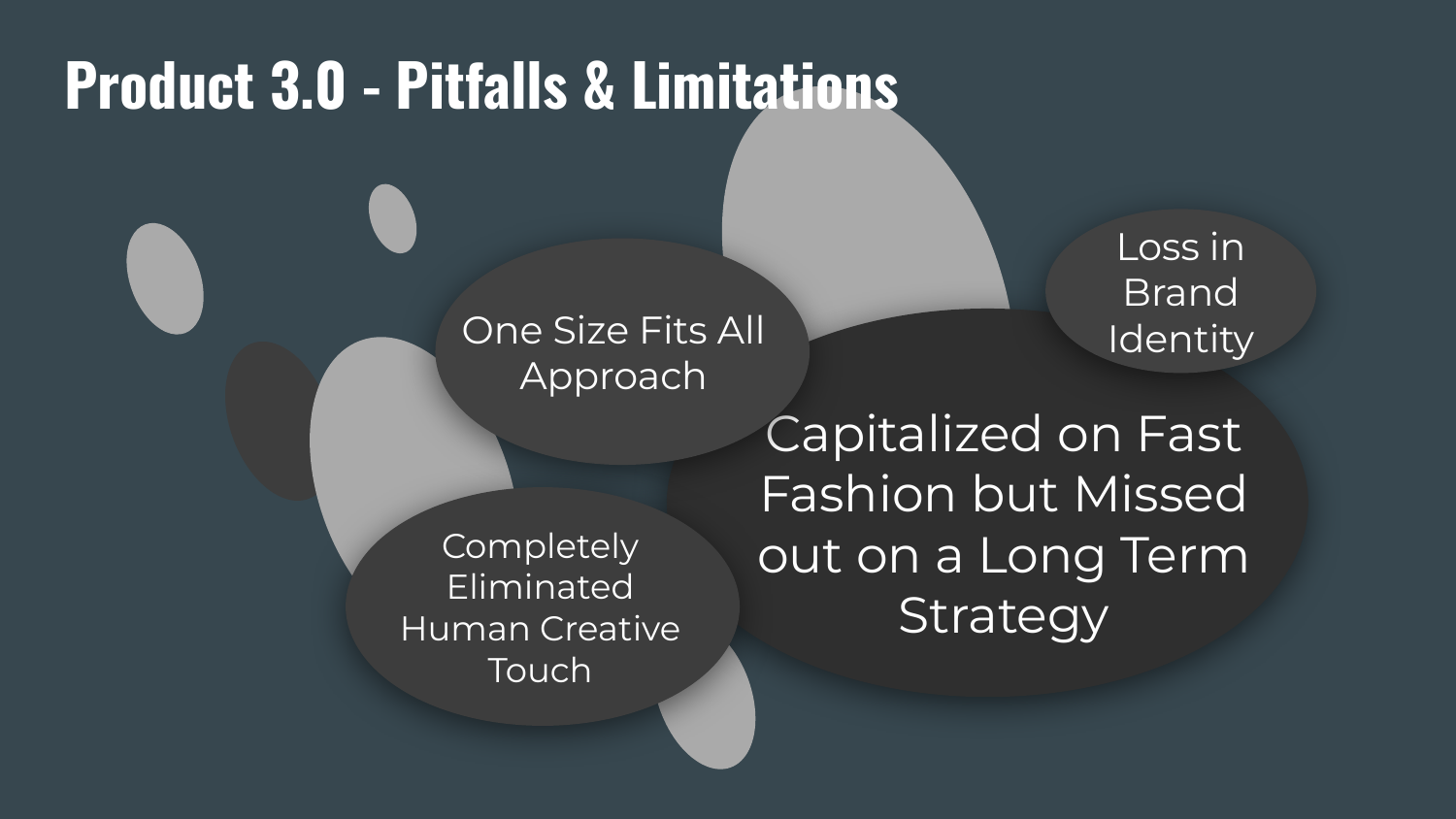

# Product 3.0 - Pitfalls & Limitations

Loss in Brand Identity

One Size Fits All Approach

Capitalized on Fast Fashion but Missed out on a Long Term Strategy

Completely Eliminated Human Creative Touch